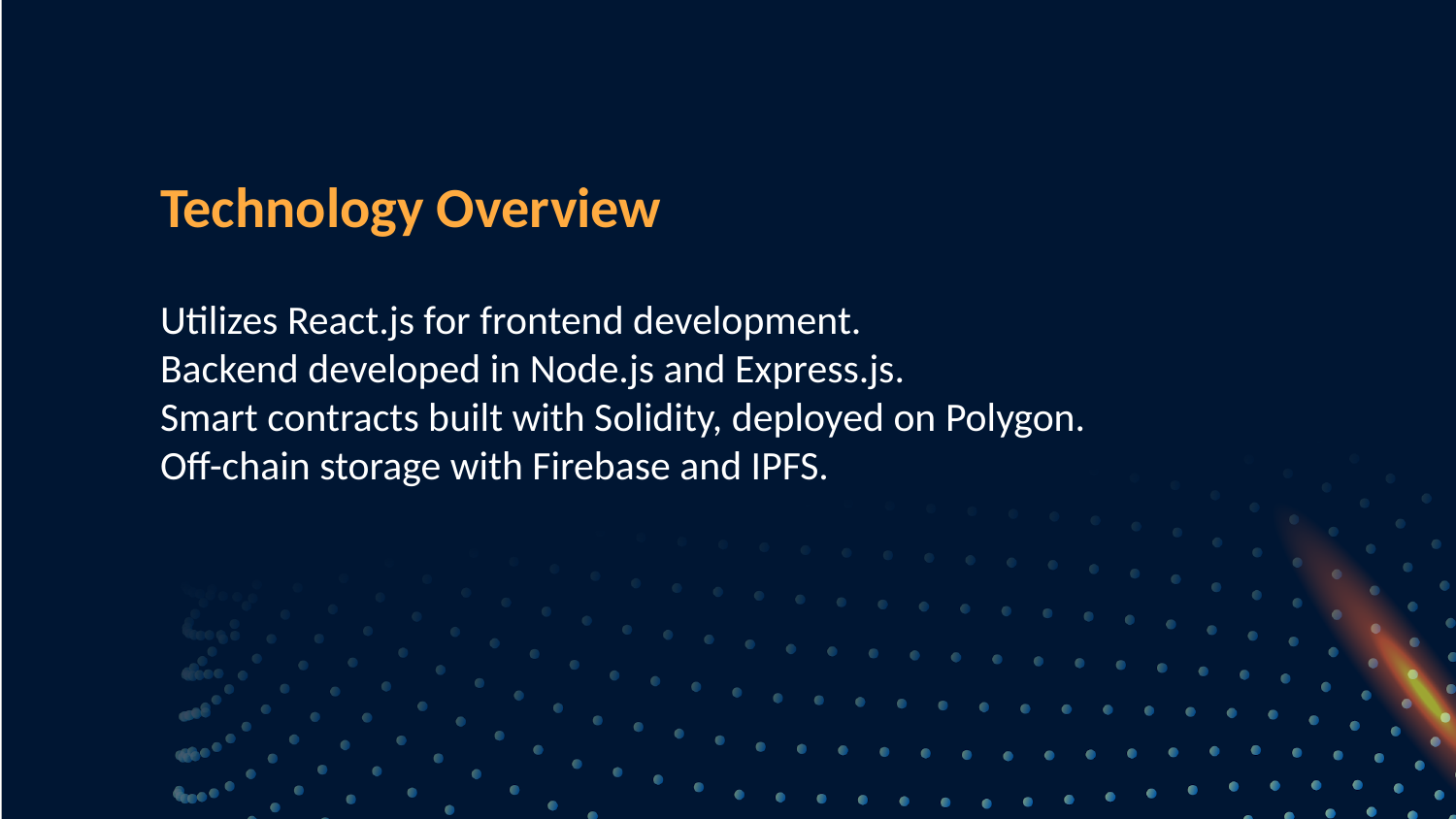

Technology Overview
Utilizes React.js for frontend development.
Backend developed in Node.js and Express.js.
Smart contracts built with Solidity, deployed on Polygon.
Off-chain storage with Firebase and IPFS.